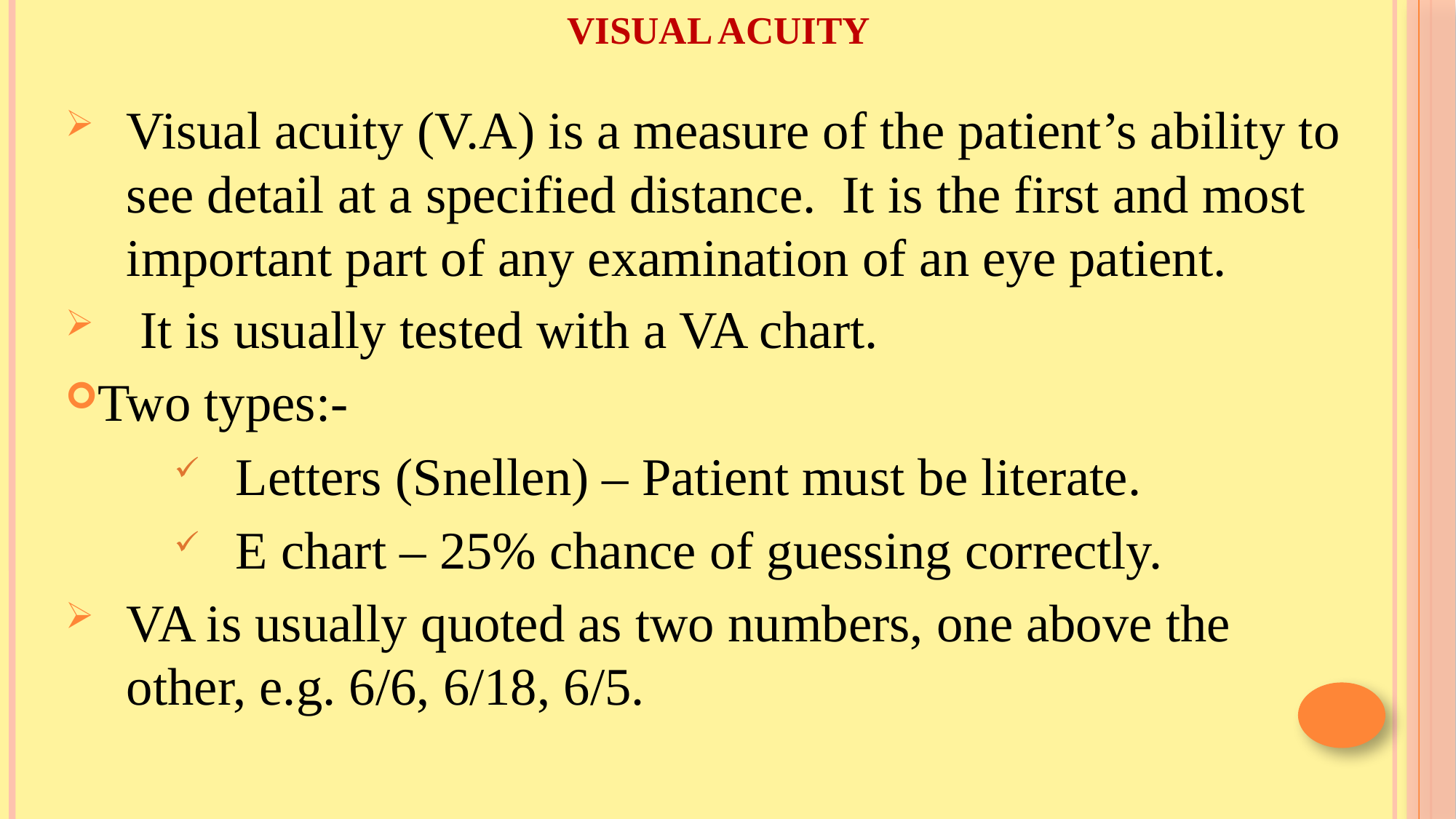

# VISUAL ACUITY
Visual acuity (V.A) is a measure of the patient’s ability to see detail at a specified distance.  It is the first and most important part of any examination of an eye patient.
 It is usually tested with a VA chart.
Two types:-
Letters (Snellen) – Patient must be literate.
E chart – 25% chance of guessing correctly.
VA is usually quoted as two numbers, one above the other, e.g. 6/6, 6/18, 6/5.